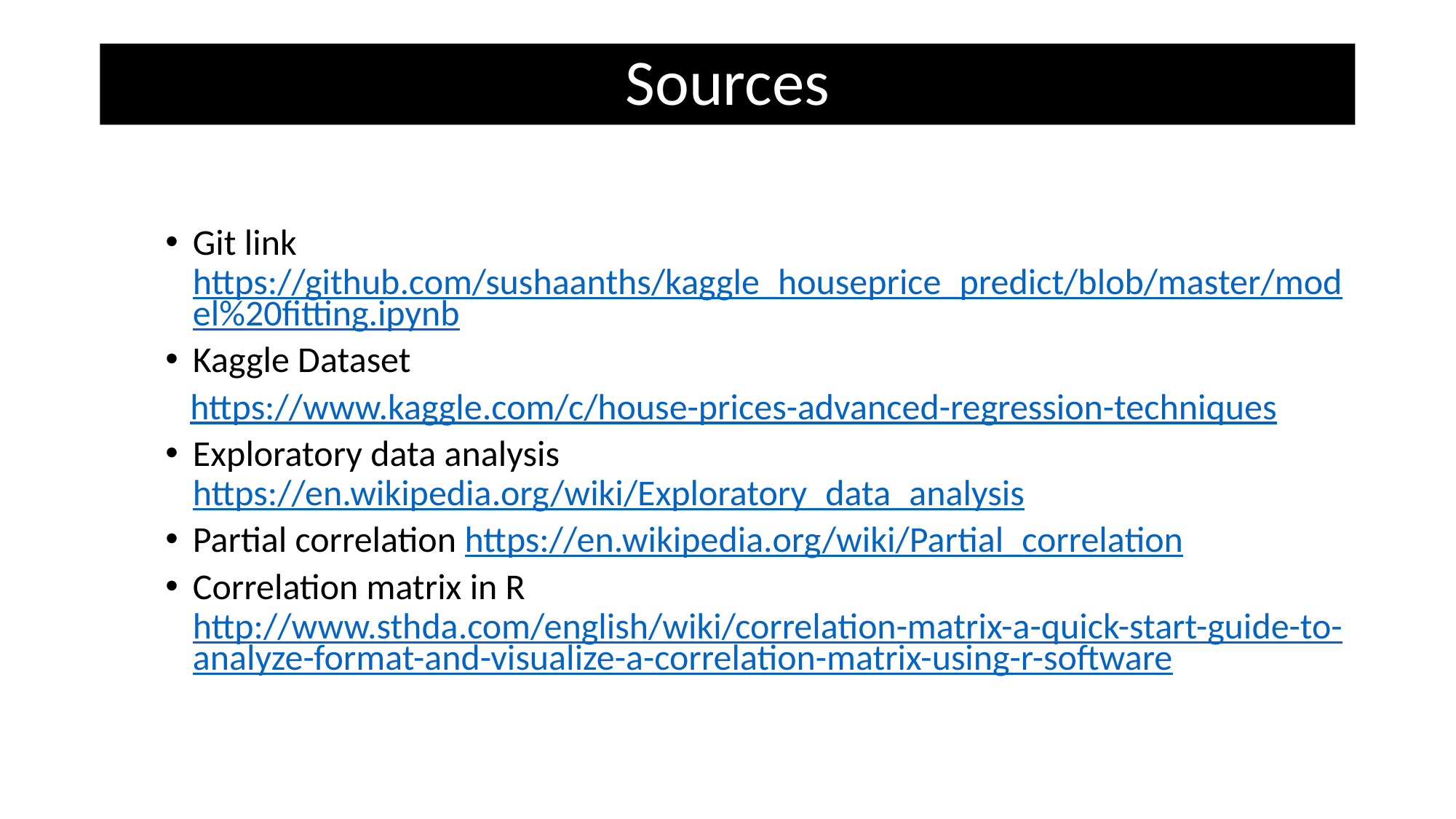

Sources
Git link https://github.com/sushaanths/kaggle_houseprice_predict/blob/master/model%20fitting.ipynb
Kaggle Dataset
   https://www.kaggle.com/c/house-prices-advanced-regression-techniques
Exploratory data analysis  https://en.wikipedia.org/wiki/Exploratory_data_analysis
Partial correlation https://en.wikipedia.org/wiki/Partial_correlation
Correlation matrix in R http://www.sthda.com/english/wiki/correlation-matrix-a-quick-start-guide-to-analyze-format-and-visualize-a-correlation-matrix-using-r-software